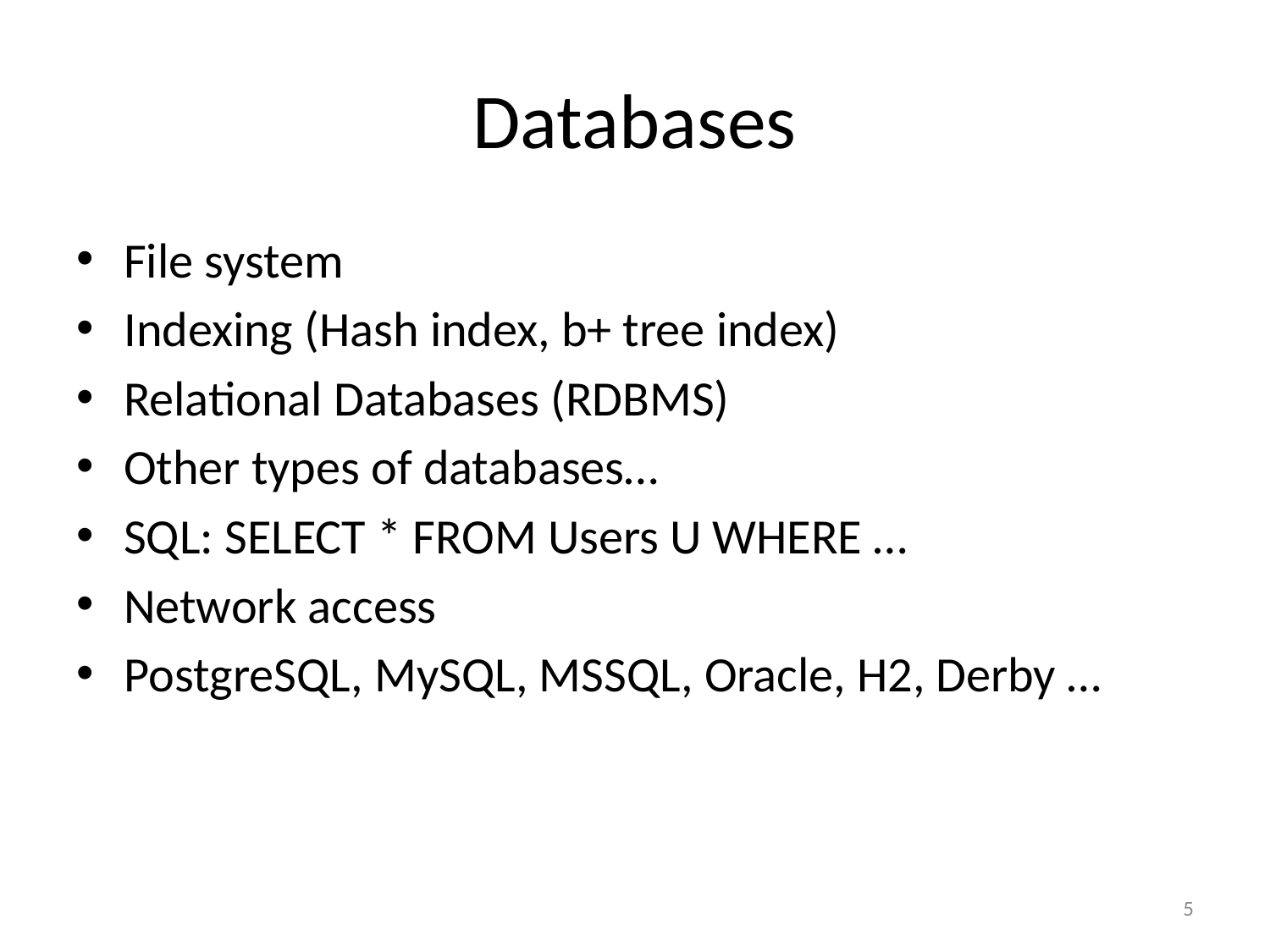

# Databases
File system
Indexing (Hash index, b+ tree index)
Relational Databases (RDBMS)
Other types of databases…
SQL: SELECT * FROM Users U WHERE …
Network access
PostgreSQL, MySQL, MSSQL, Oracle, H2, Derby …
5